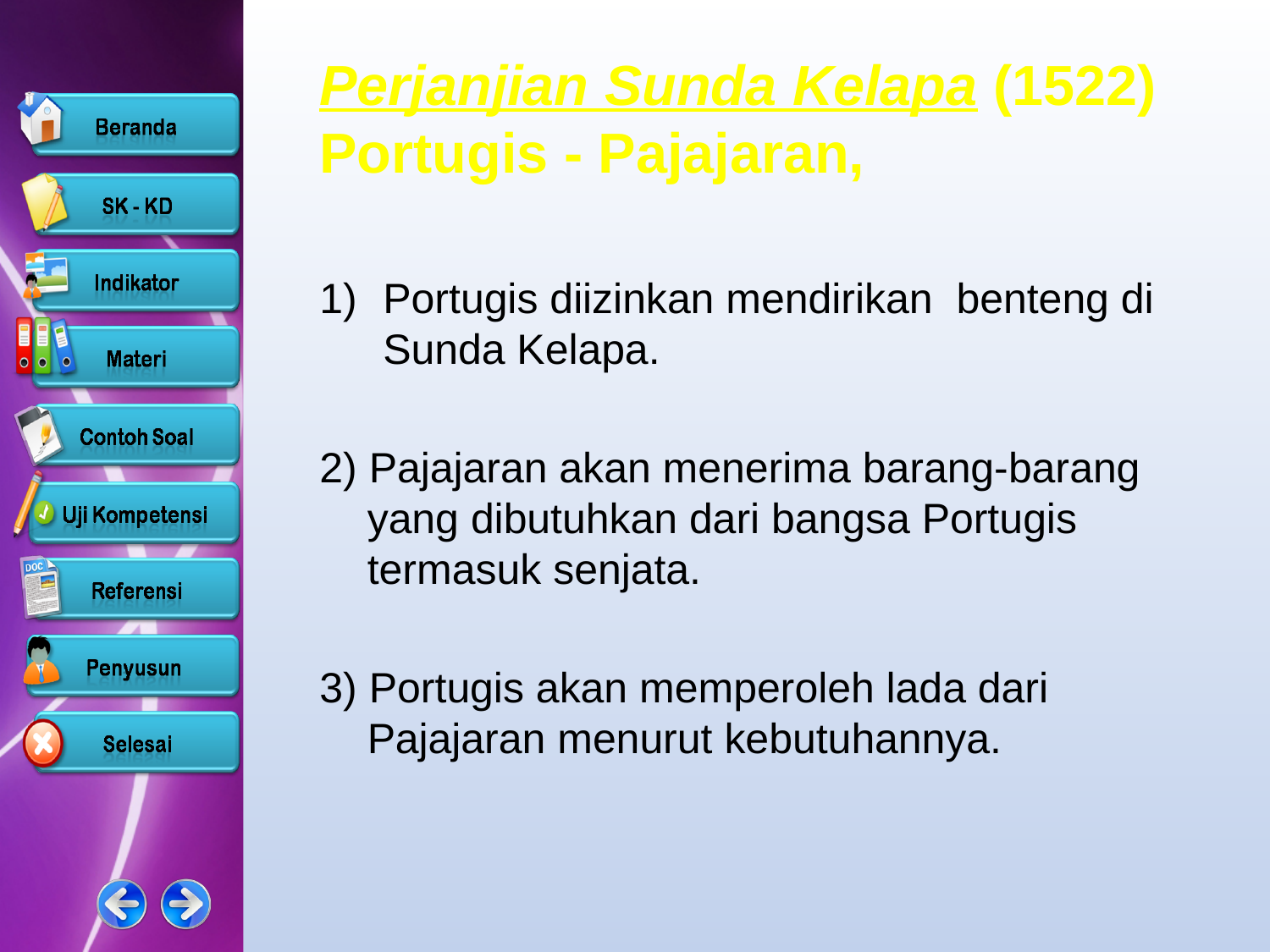

Perjanjian Sunda Kelapa (1522) Portugis - Pajajaran,

Portugis diizinkan mendirikan  benteng di Sunda Kelapa.

2) Pajajaran akan menerima barang-barang yang dibutuhkan dari bangsa Portugis termasuk senjata.

3) Portugis akan memperoleh lada dari Pajajaran menurut kebutuhannya.